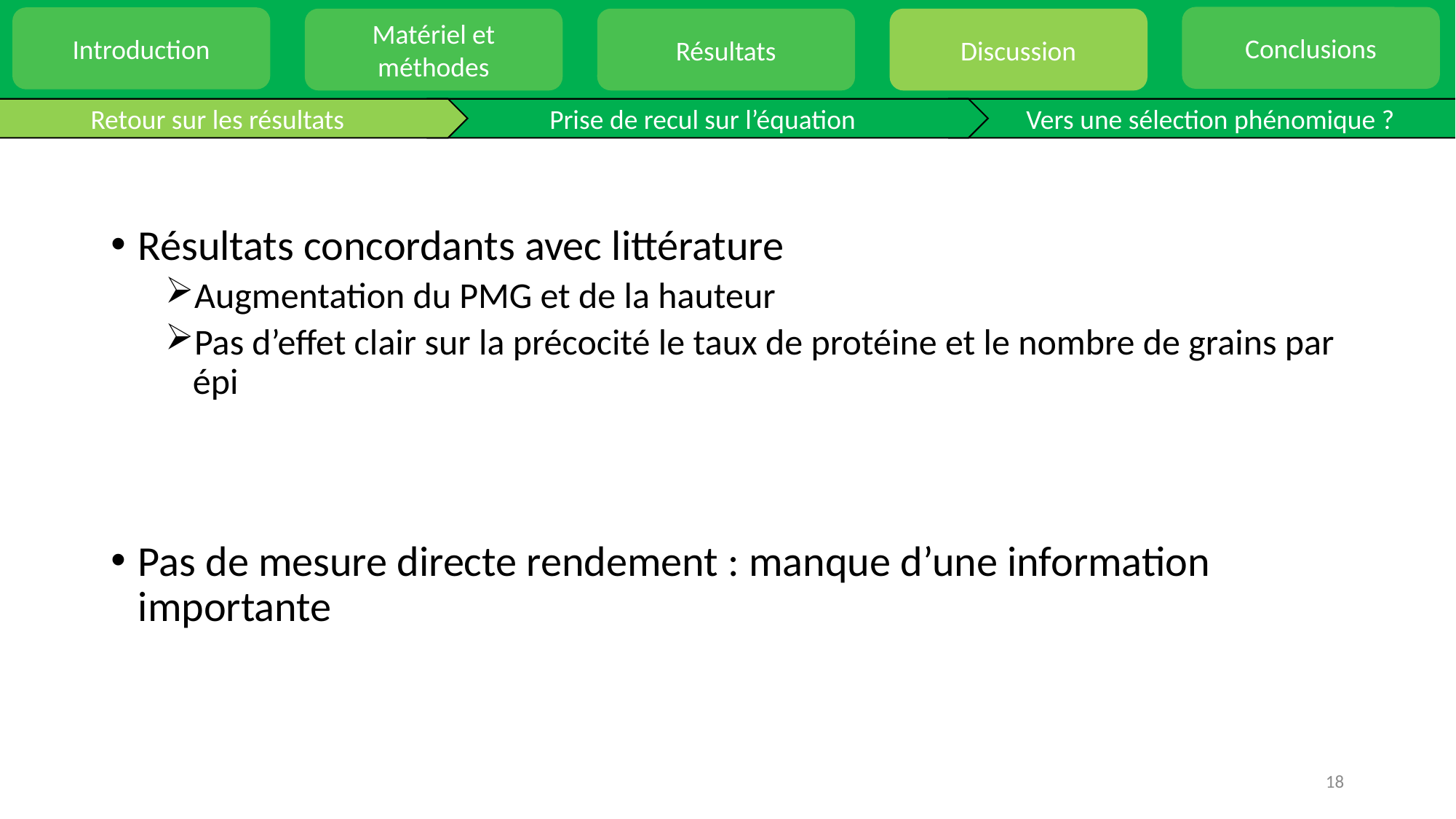

Conclusions
Introduction
Matériel et méthodes
Résultats
Discussion
Retour sur les résultats
Prise de recul sur l’équation
Vers une sélection phénomique ?
Résultats concordants avec littérature
Augmentation du PMG et de la hauteur
Pas d’effet clair sur la précocité le taux de protéine et le nombre de grains par épi

Pas de mesure directe rendement : manque d’une information importante
18